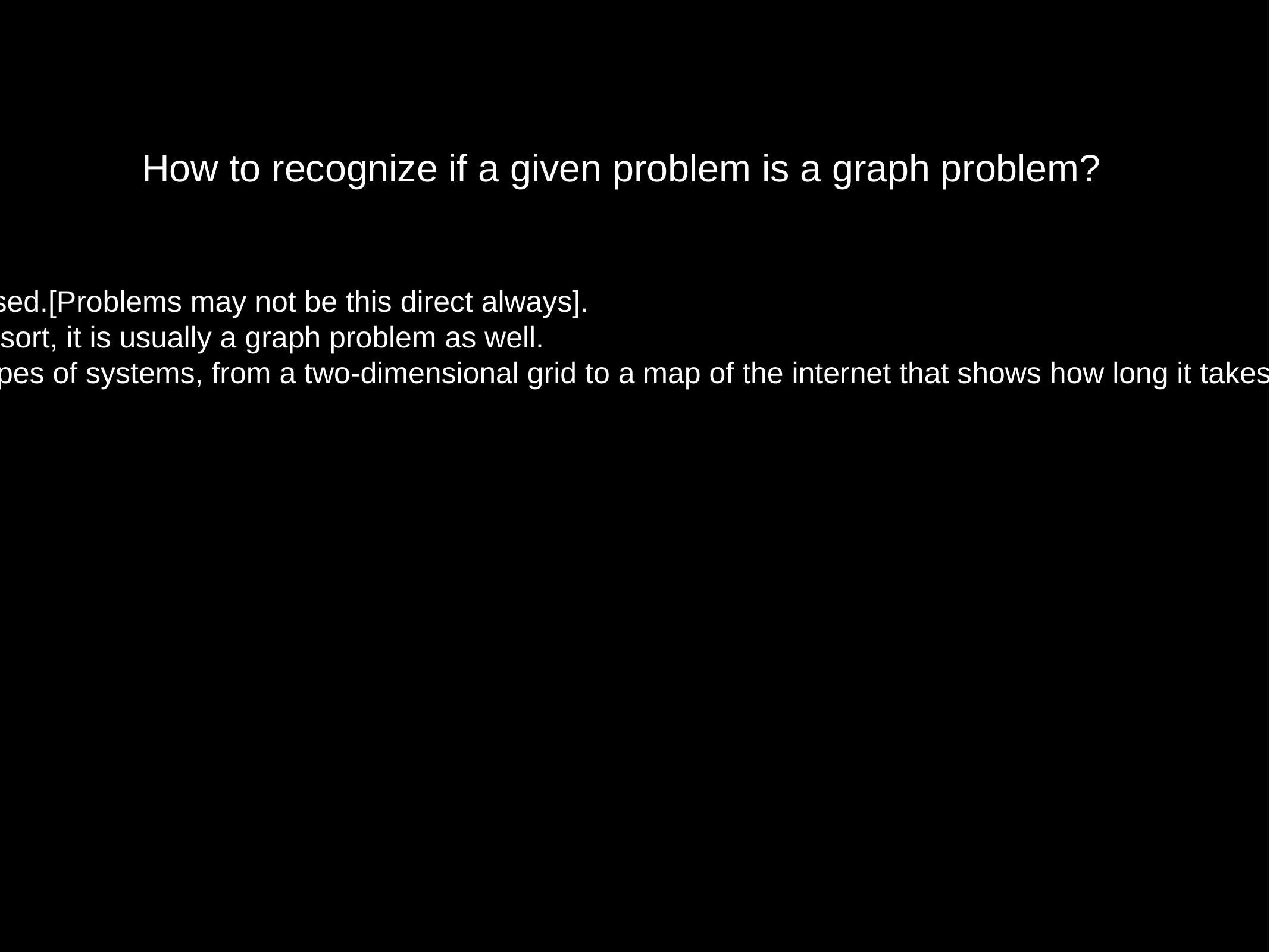

# How to recognize if a given problem is a graph problem?

Hints :
If concepts of grids and networks are used.[Problems may not be this direct always].
If you are required to find a path of any sort, it is usually a graph problem as well.
Graphs can represent many different types of systems, from a two-dimensional grid to a map of the internet that shows how long it takes data to move from computer A to computer B.
Common keywords to look out for -
vertices
nodes
edges
connections
connectivity
paths
cycles
direction